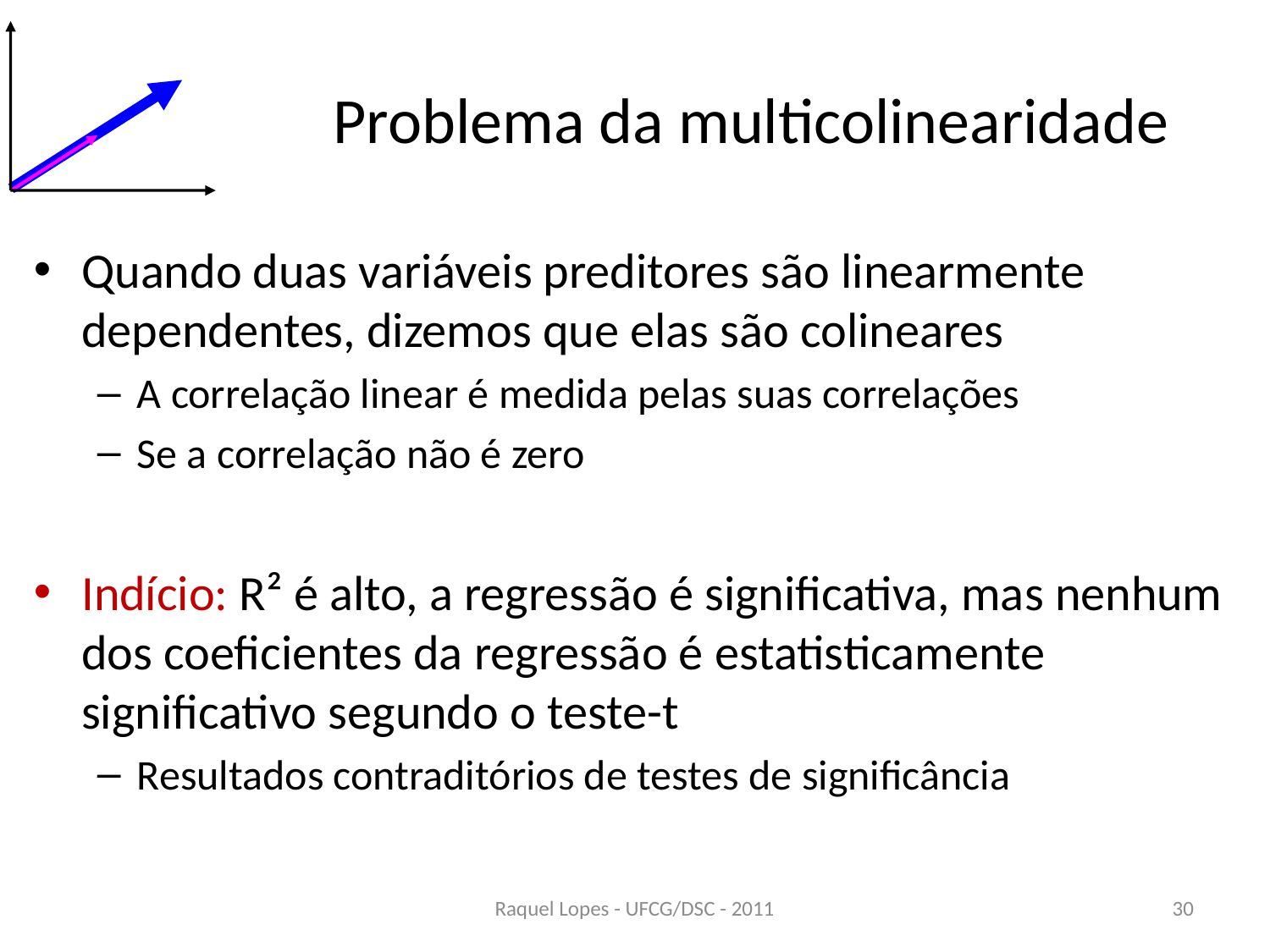

# Problema da multicolinearidade
Quando duas variáveis preditores são linearmente dependentes, dizemos que elas são colineares
A correlação linear é medida pelas suas correlações
Se a correlação não é zero

Indício: R² é alto, a regressão é significativa, mas nenhum dos coeficientes da regressão é estatisticamente significativo segundo o teste-t
Resultados contraditórios de testes de significância
Raquel Lopes - UFCG/DSC - 2011
30